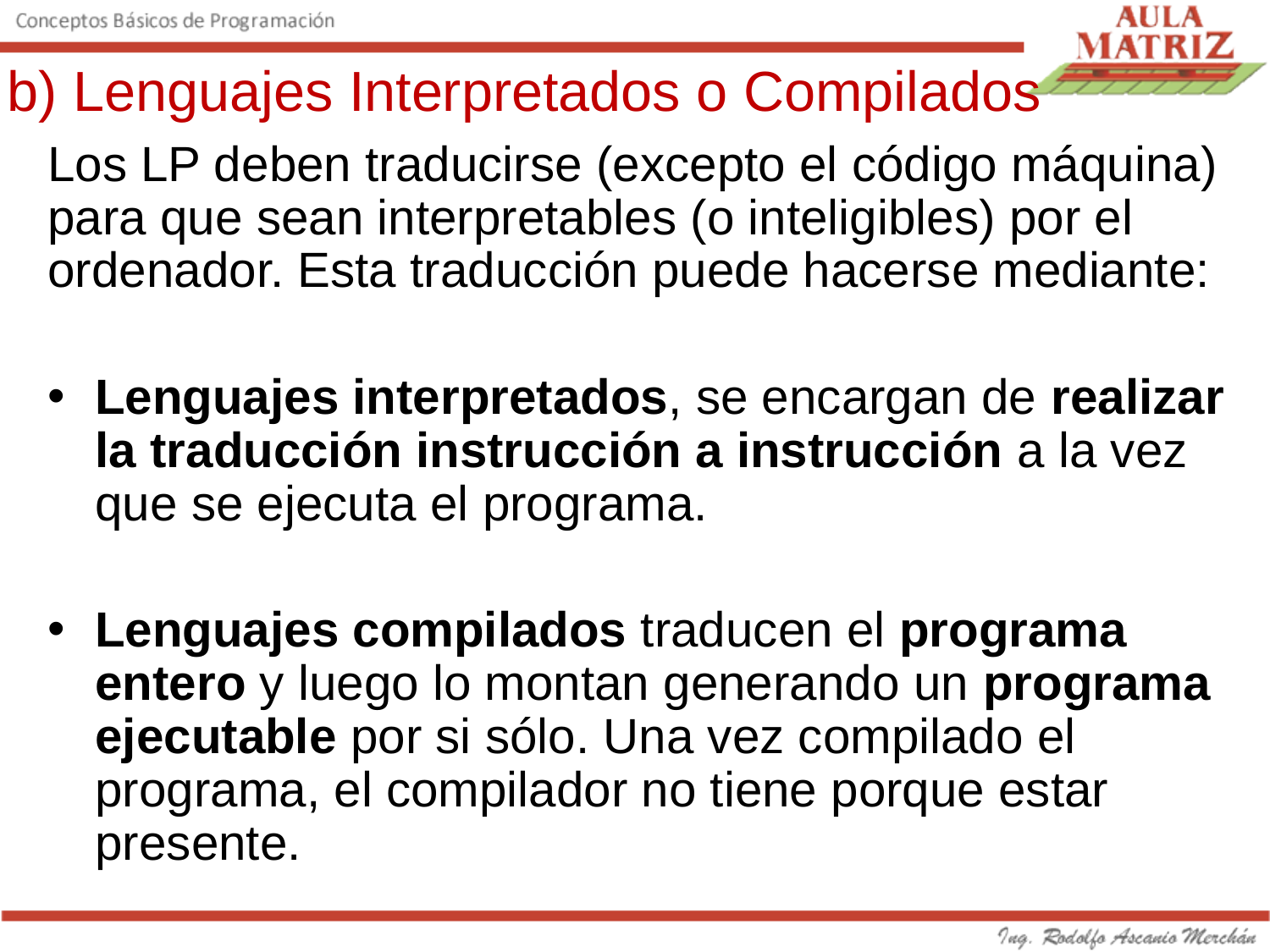

# b) Lenguajes Interpretados o Compilados
Los LP deben traducirse (excepto el código máquina) para que sean interpretables (o inteligibles) por el ordenador. Esta traducción puede hacerse mediante:

Lenguajes interpretados, se encargan de realizar la traducción instrucción a instrucción a la vez que se ejecuta el programa.

Lenguajes compilados traducen el programa entero y luego lo montan generando un programa ejecutable por si sólo. Una vez compilado el programa, el compilador no tiene porque estar presente.